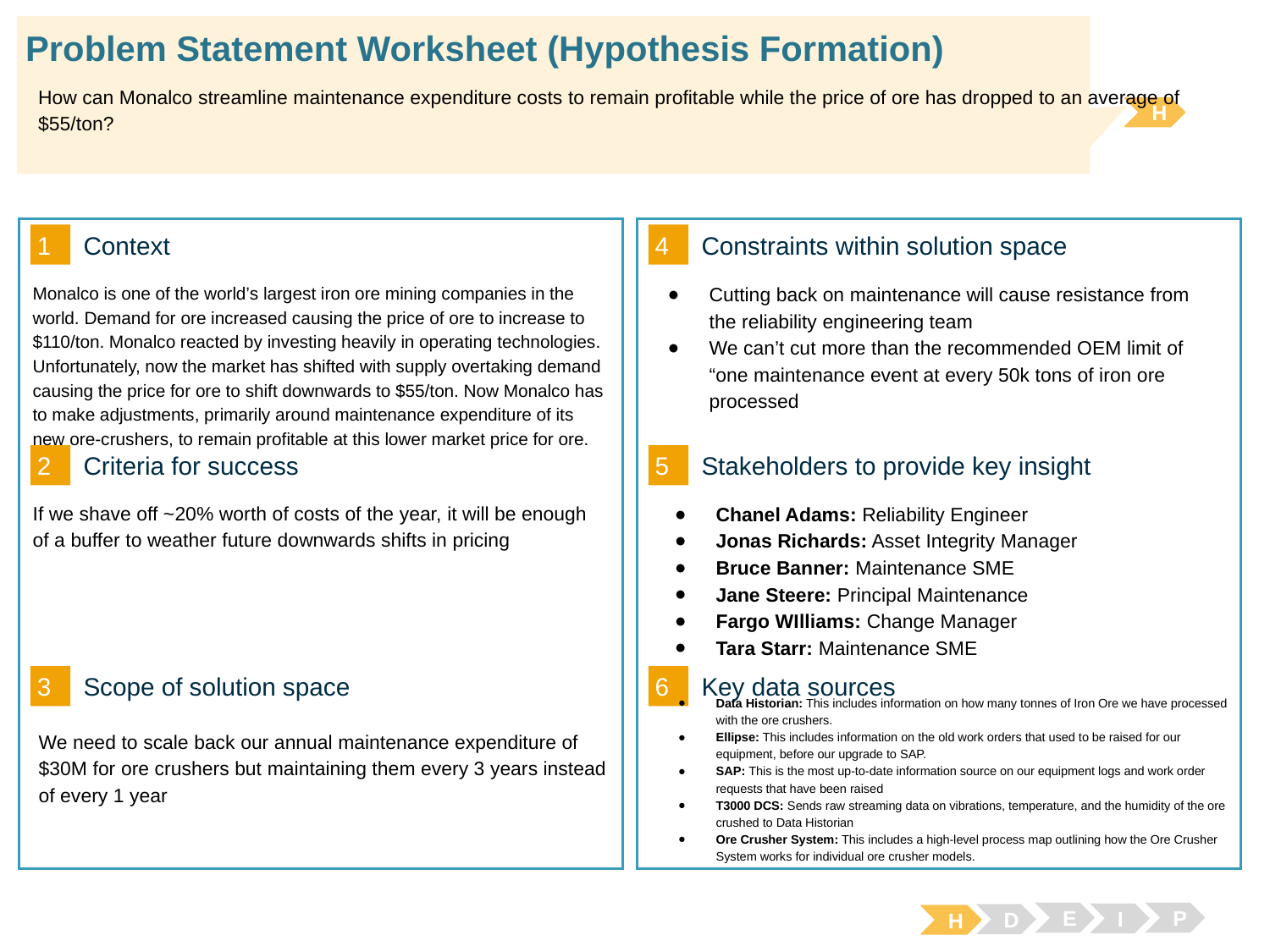

# Problem Statement Worksheet (Hypothesis Formation)
How can Monalco streamline maintenance expenditure costs to remain profitable while the price of ore has dropped to an average of $55/ton?
H

1
4
Context
Constraints within solution space
Cutting back on maintenance will cause resistance from the reliability engineering team
We can’t cut more than the recommended OEM limit of “one maintenance event at every 50k tons of iron ore processed
Monalco is one of the world’s largest iron ore mining companies in the world. Demand for ore increased causing the price of ore to increase to $110/ton. Monalco reacted by investing heavily in operating technologies. Unfortunately, now the market has shifted with supply overtaking demand causing the price for ore to shift downwards to $55/ton. Now Monalco has to make adjustments, primarily around maintenance expenditure of its new ore-crushers, to remain profitable at this lower market price for ore.
2
5
Criteria for success
Stakeholders to provide key insight
If we shave off ~20% worth of costs of the year, it will be enough of a buffer to weather future downwards shifts in pricing
Chanel Adams: Reliability Engineer
Jonas Richards: Asset Integrity Manager
Bruce Banner: Maintenance SME
Jane Steere: Principal Maintenance
Fargo WIlliams: Change Manager
Tara Starr: Maintenance SME
3
6
Key data sources
Scope of solution space
Data Historian: This includes information on how many tonnes of Iron Ore we have processed with the ore crushers.
Ellipse: This includes information on the old work orders that used to be raised for our equipment, before our upgrade to SAP.
SAP: This is the most up-to-date information source on our equipment logs and work order requests that have been raised
T3000 DCS: Sends raw streaming data on vibrations, temperature, and the humidity of the ore crushed to Data Historian
Ore Crusher System: This includes a high-level process map outlining how the Ore Crusher System works for individual ore crusher models.
We need to scale back our annual maintenance expenditure of $30M for ore crushers but maintaining them every 3 years instead of every 1 year
E
P
I
D
H